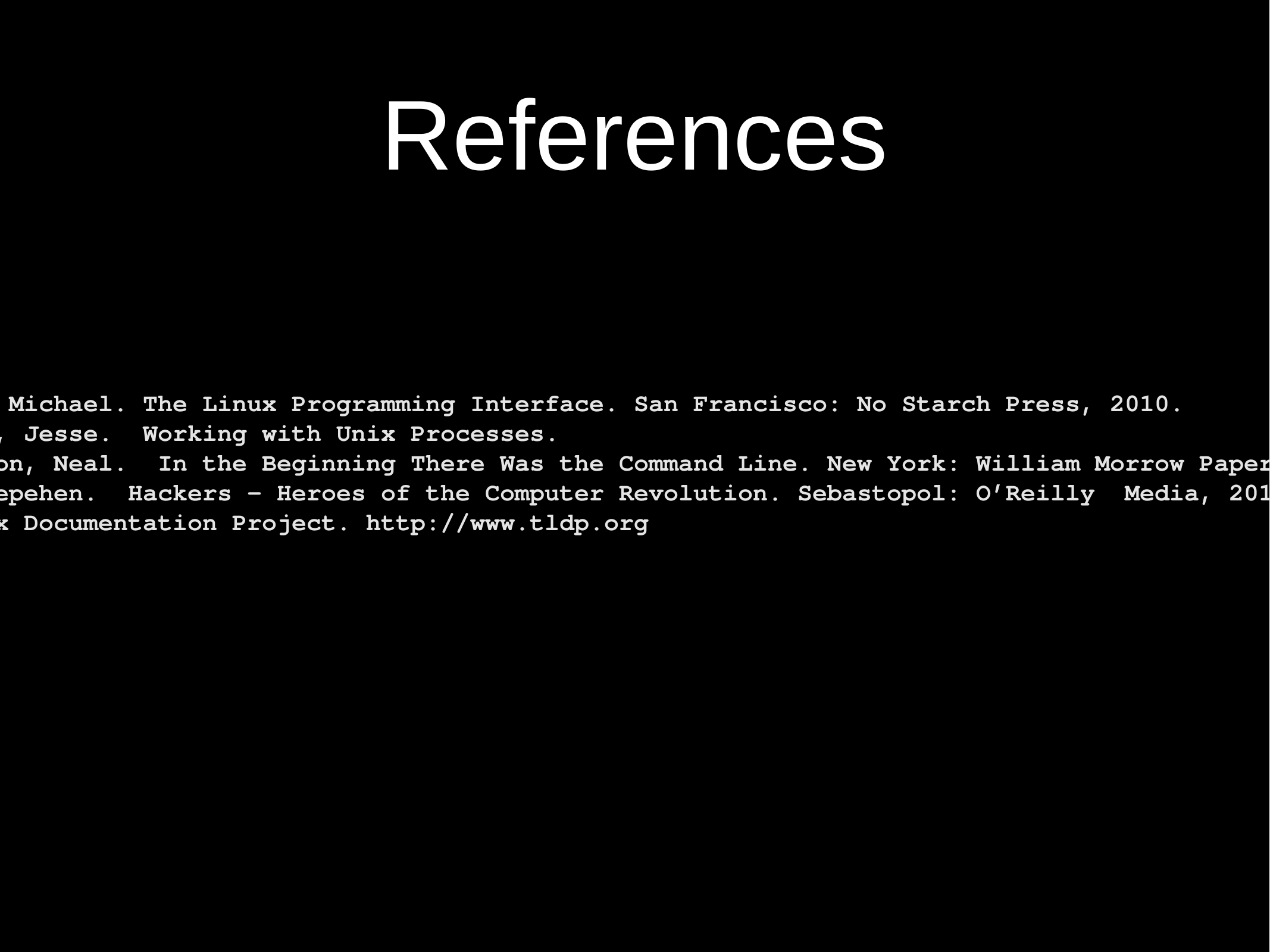

# References
Kerrisk, Michael. The Linux Programming Interface. San Francisco: No Starch Press, 2010.
Storimer, Jesse.  Working with Unix Processes.
Stephenson, Neal.  In the Beginning There Was the Command Line. New York: William Morrow Paperback. 1999.
Levy, Stepehen.  Hackers - Heroes of the Computer Revolution. Sebastopol: O’Reilly  Media, 2010.
The Linux Documentation Project. http://www.tldp.org